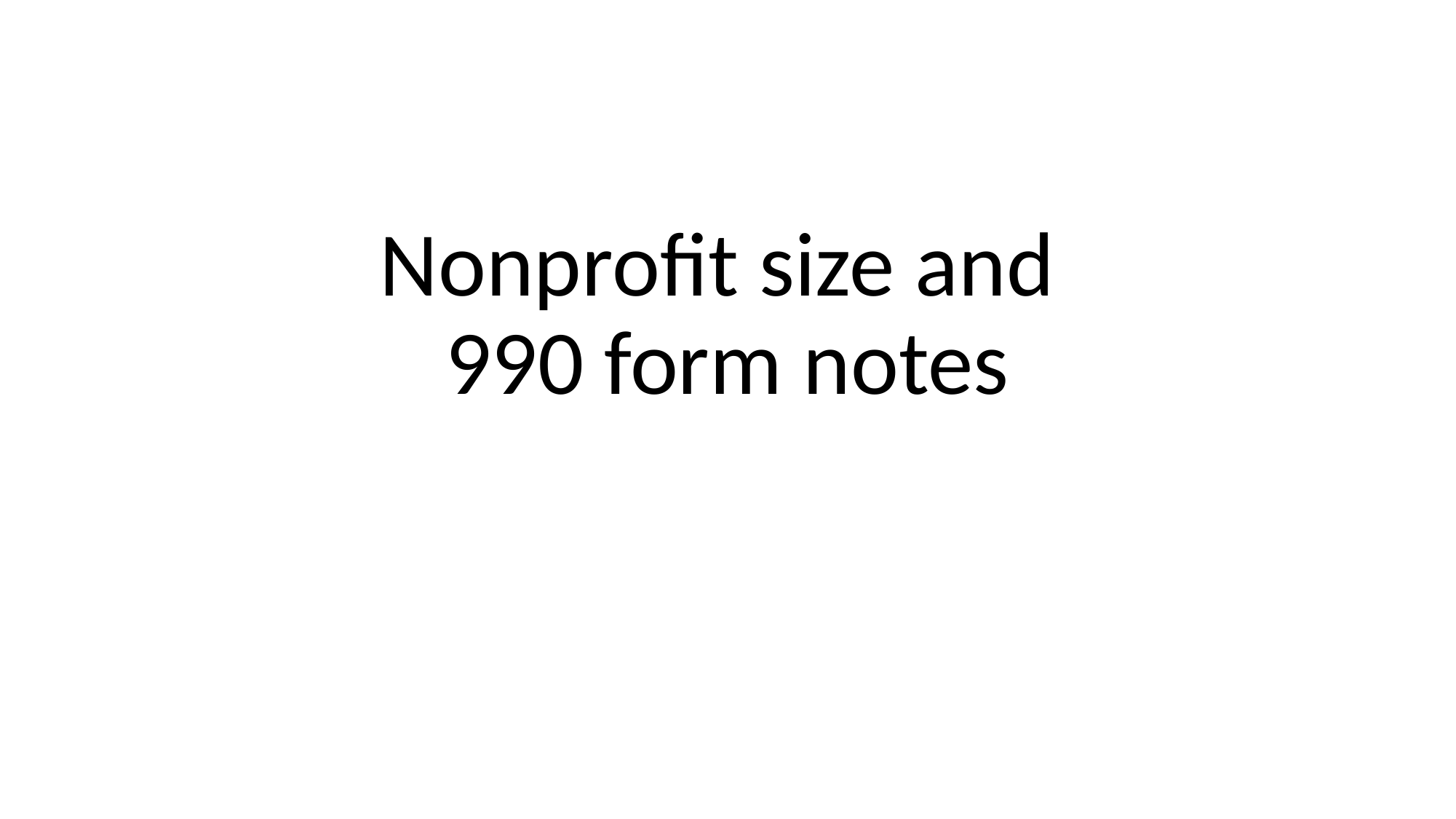

# Nonprofit size and 990 form notes